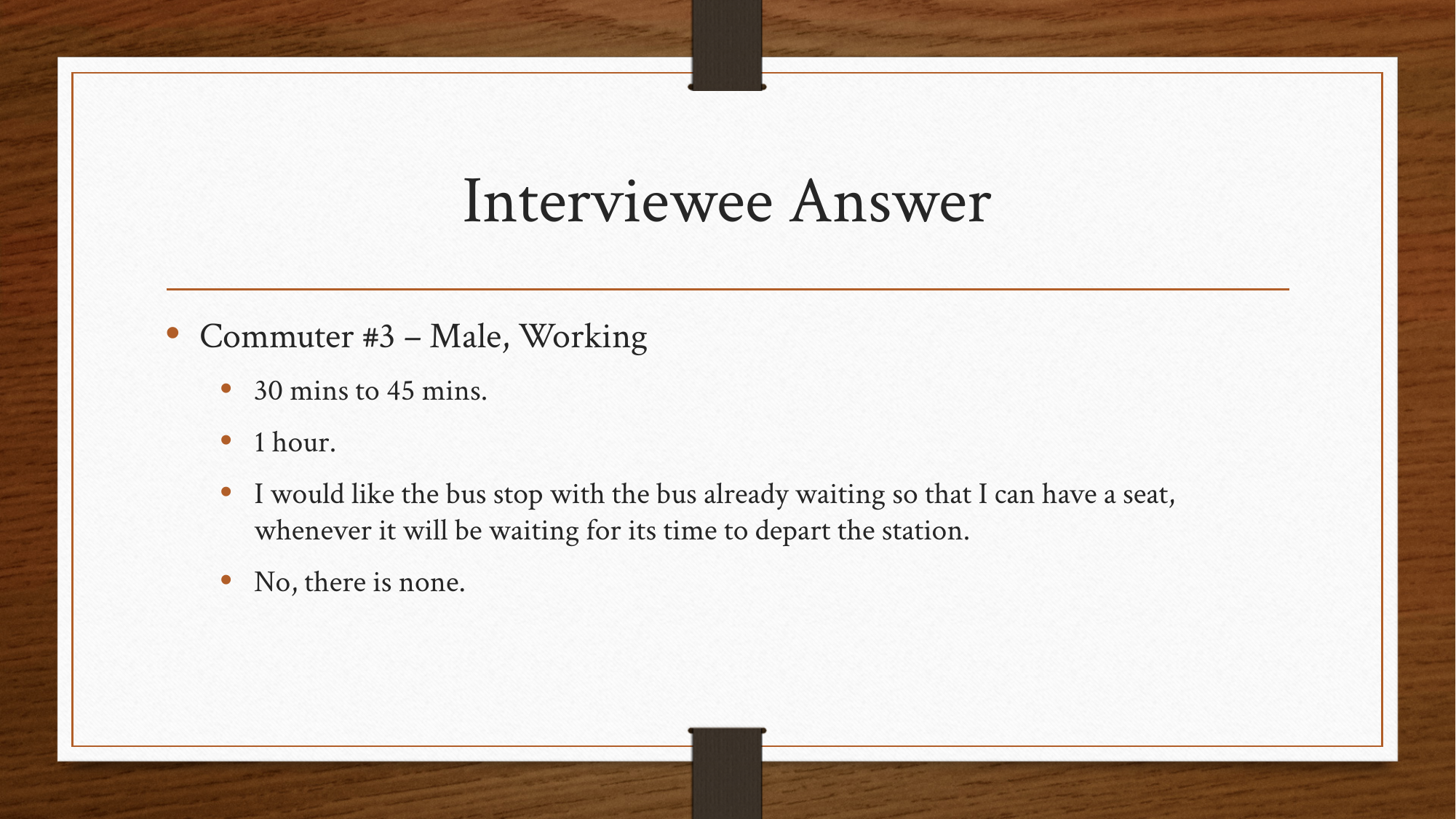

# Interviewee Answer
Commuter #3 – Male, Working
30 mins to 45 mins.
1 hour.
I would like the bus stop with the bus already waiting so that I can have a seat, whenever it will be waiting for its time to depart the station.
No, there is none.